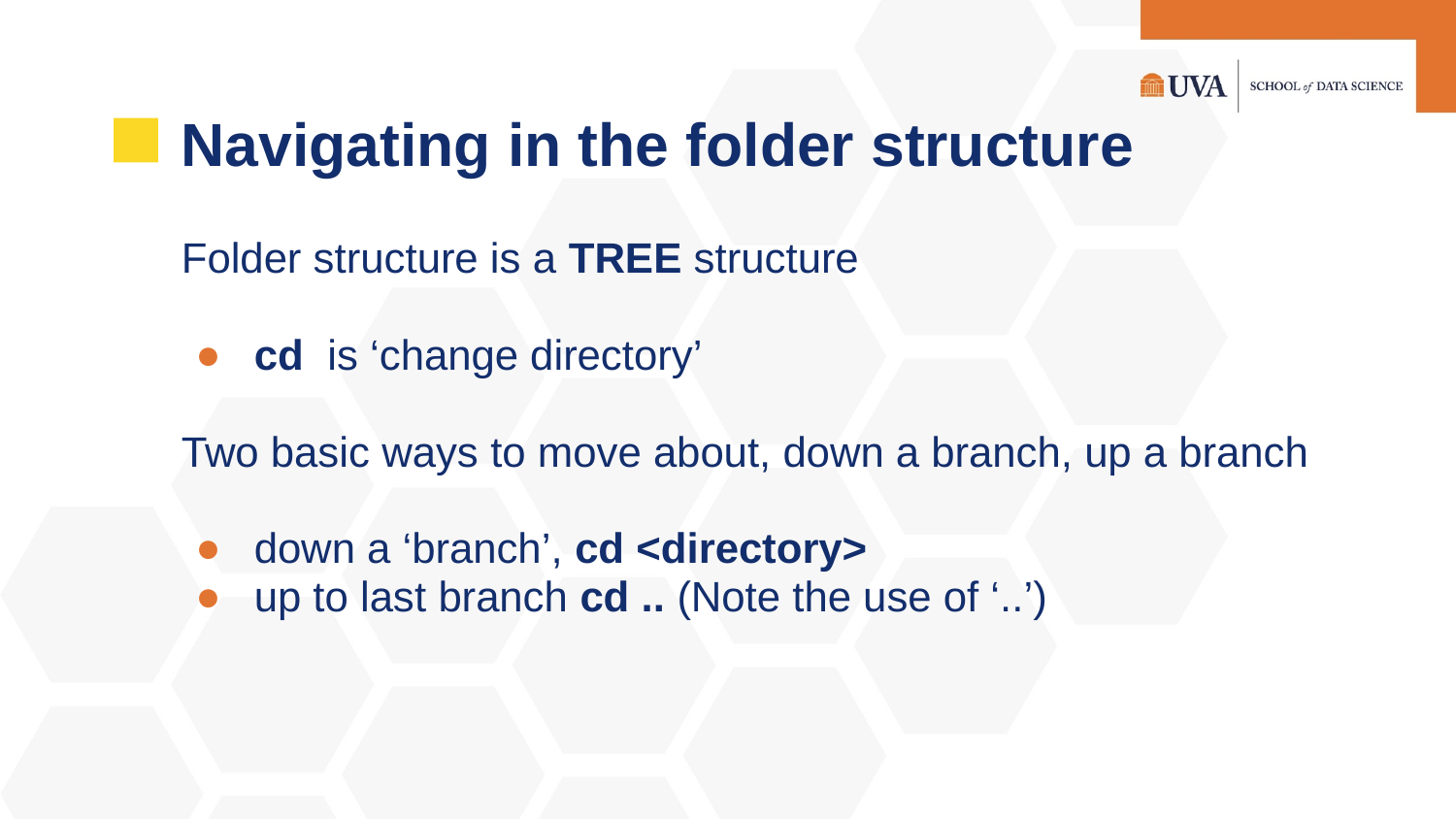

# Navigating in the folder structure
Folder structure is a TREE structure

cd  is ‘change directory’

Two basic ways to move about, down a branch, up a branch

down a ‘branch’, cd <directory>
up to last branch cd .. (Note the use of ‘..’)